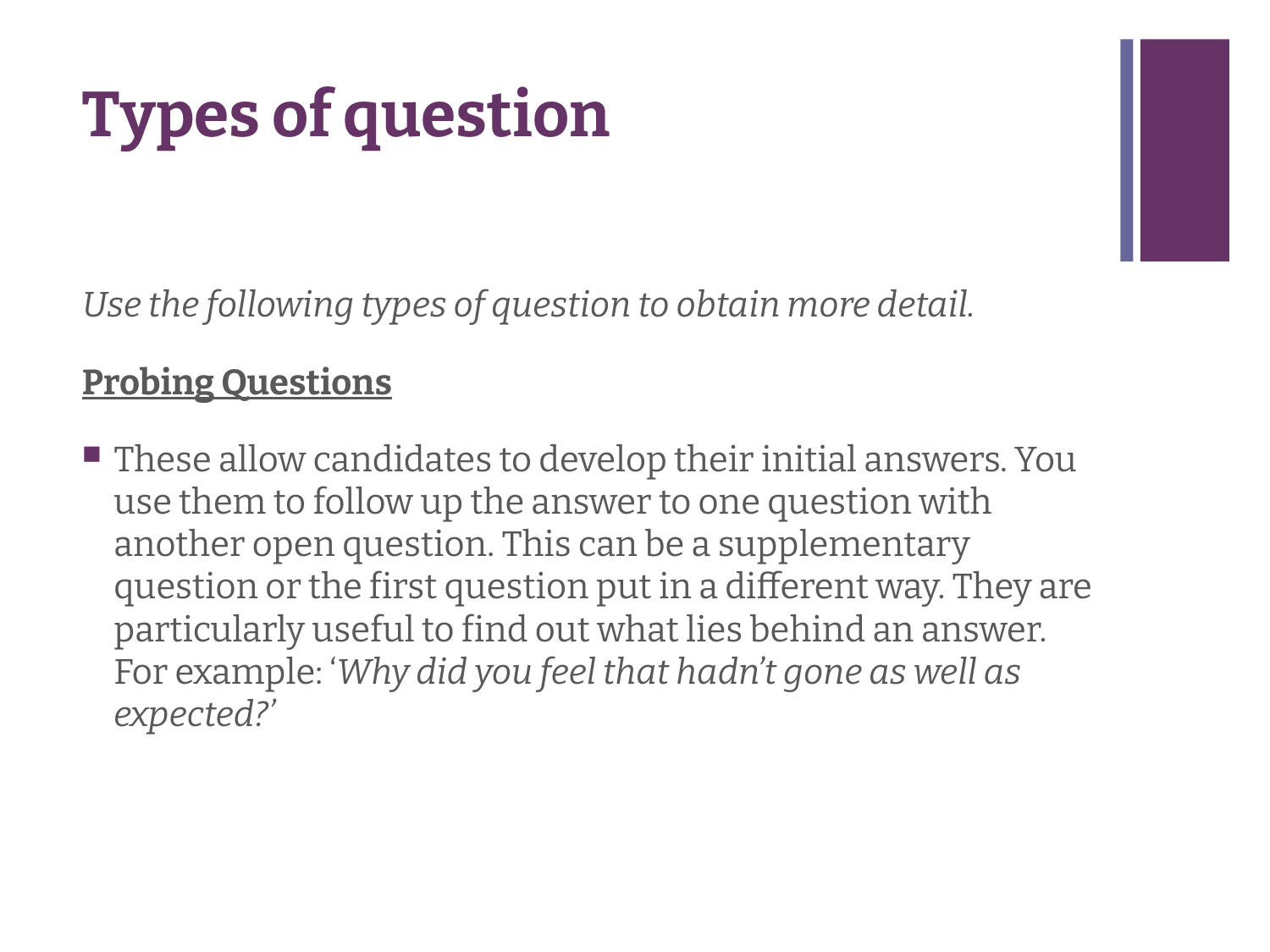

# Types of question
Use the following types of question to obtain more detail.
Probing Questions
These allow candidates to develop their initial answers. You use them to follow up the answer to one question with another open question. This can be a supplementary question or the first question put in a different way. They are particularly useful to find out what lies behind an answer. For example: ‘Why did you feel that hadn’t gone as well as expected?’